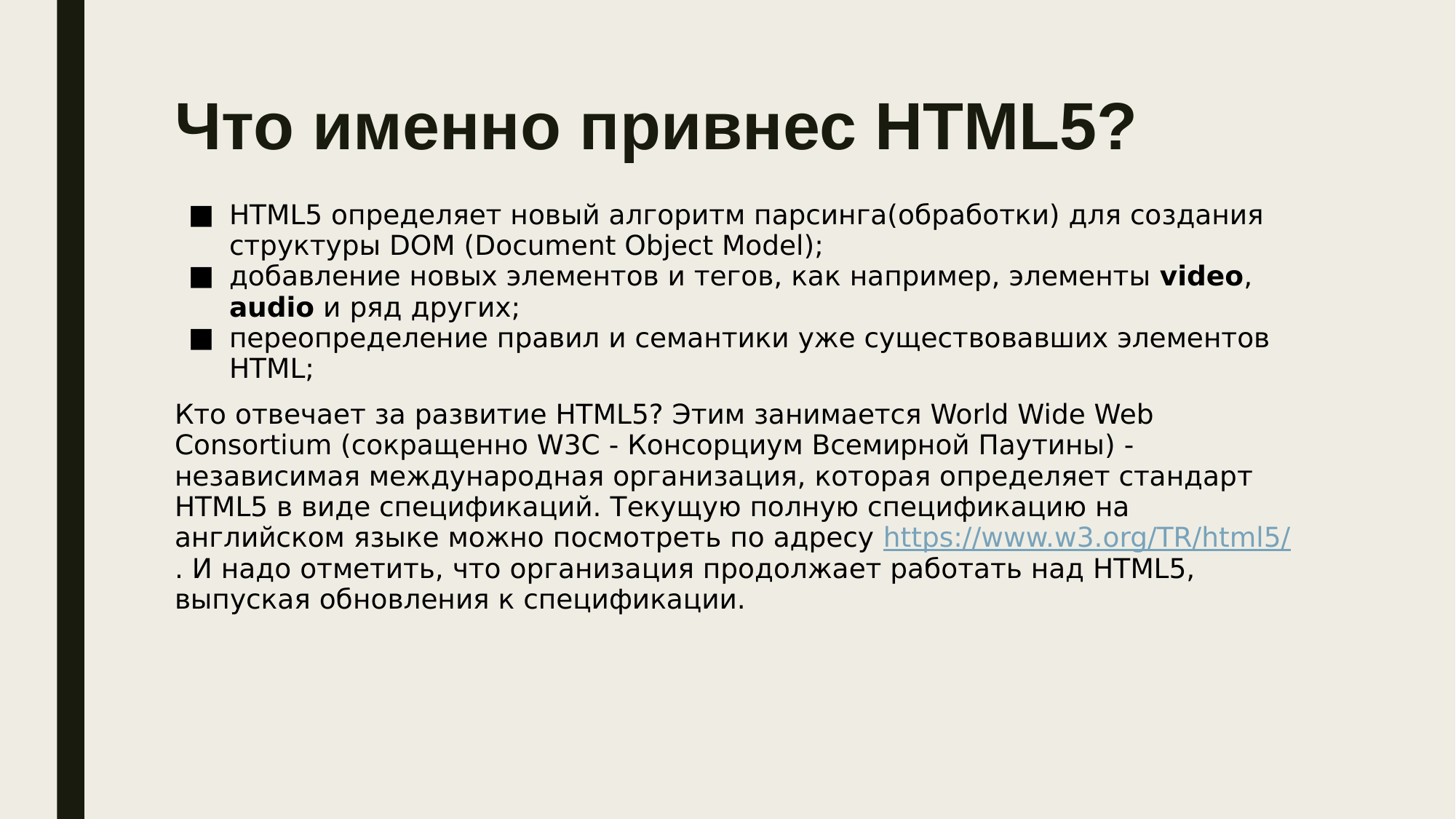

# Что именно привнес HTML5?
HTML5 определяет новый алгоритм парсинга(обработки) для создания структуры DOM (Document Object Model);
добавление новых элементов и тегов, как например, элементы video, audio и ряд других;
переопределение правил и семантики уже существовавших элементов HTML;
Кто отвечает за развитие HTML5? Этим занимается World Wide Web Consortium (сокращенно W3C - Консорциум Всемирной Паутины) - независимая международная организация, которая определяет стандарт HTML5 в виде спецификаций. Текущую полную спецификацию на английском языке можно посмотреть по адресу https://www.w3.org/TR/html5/. И надо отметить, что организация продолжает работать над HTML5, выпуская обновления к спецификации.